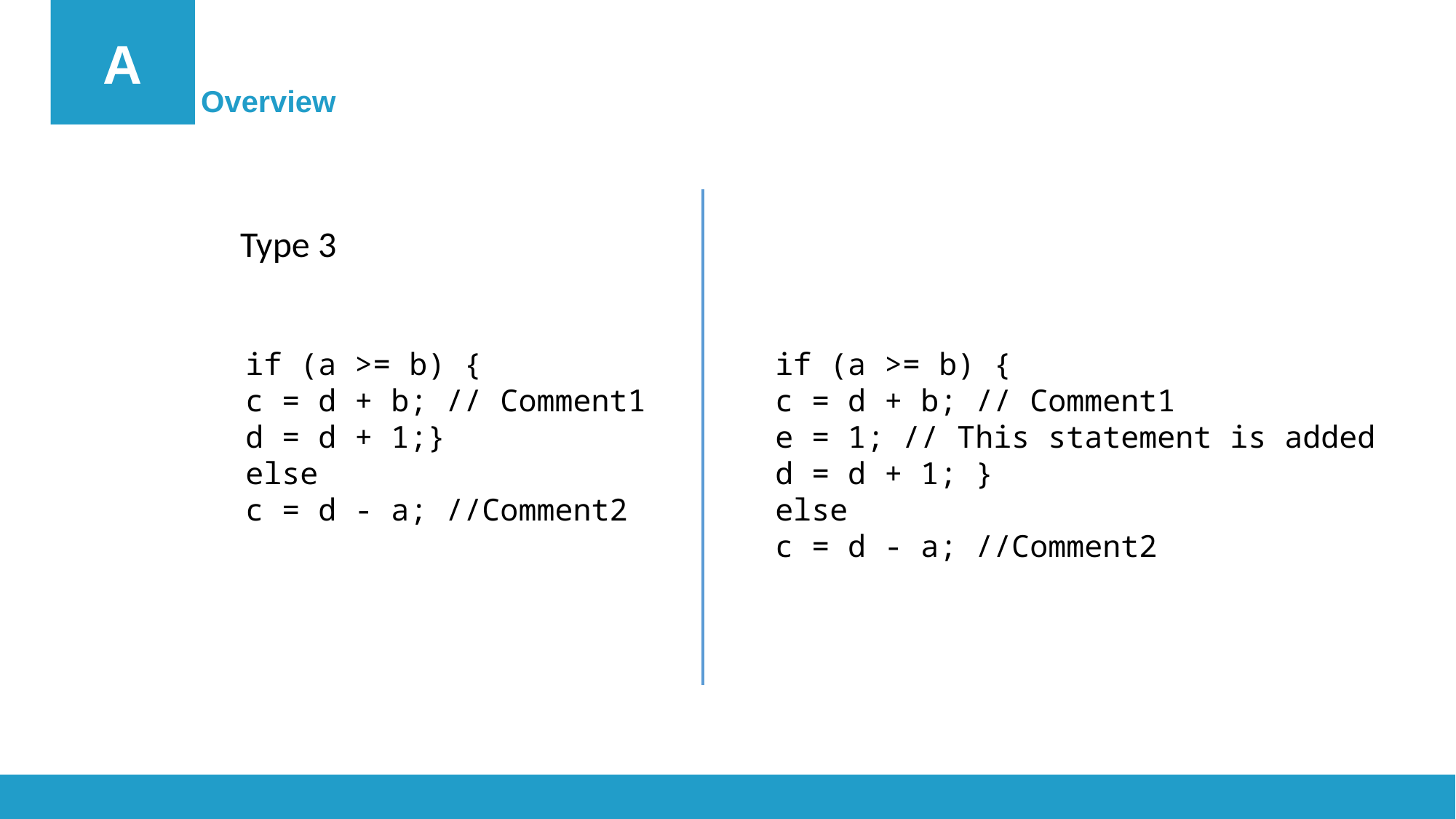

A
Overview
Type 3
if (a >= b) {
c = d + b; // Comment1
d = d + 1;}
else
c = d - a; //Comment2
if (a >= b) {
c = d + b; // Comment1
e = 1; // This statement is added
d = d + 1; }
else
c = d - a; //Comment2